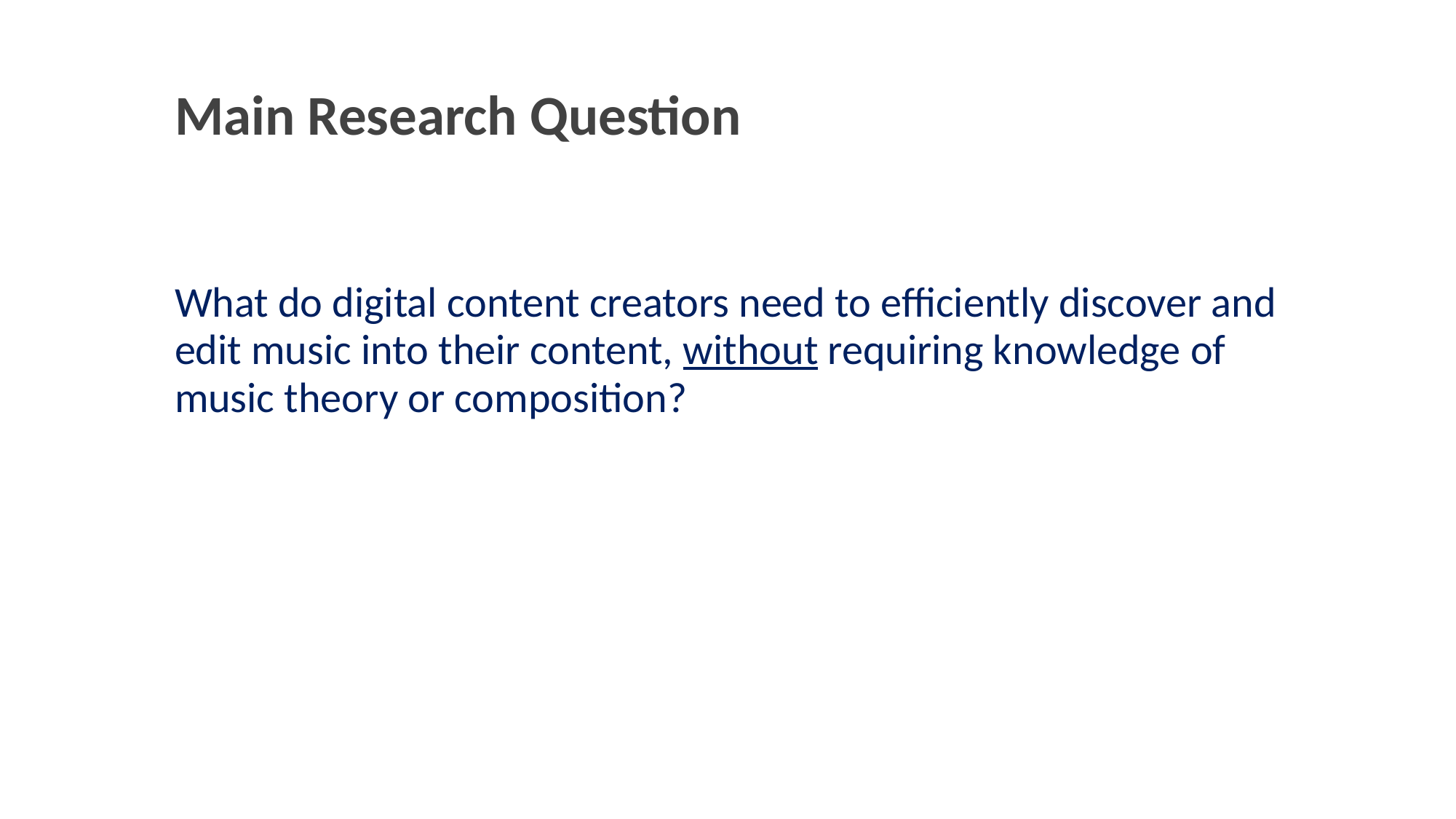

# Main Research Question
What do digital content creators need to efficiently discover and edit music into their content, without requiring knowledge of music theory or composition?